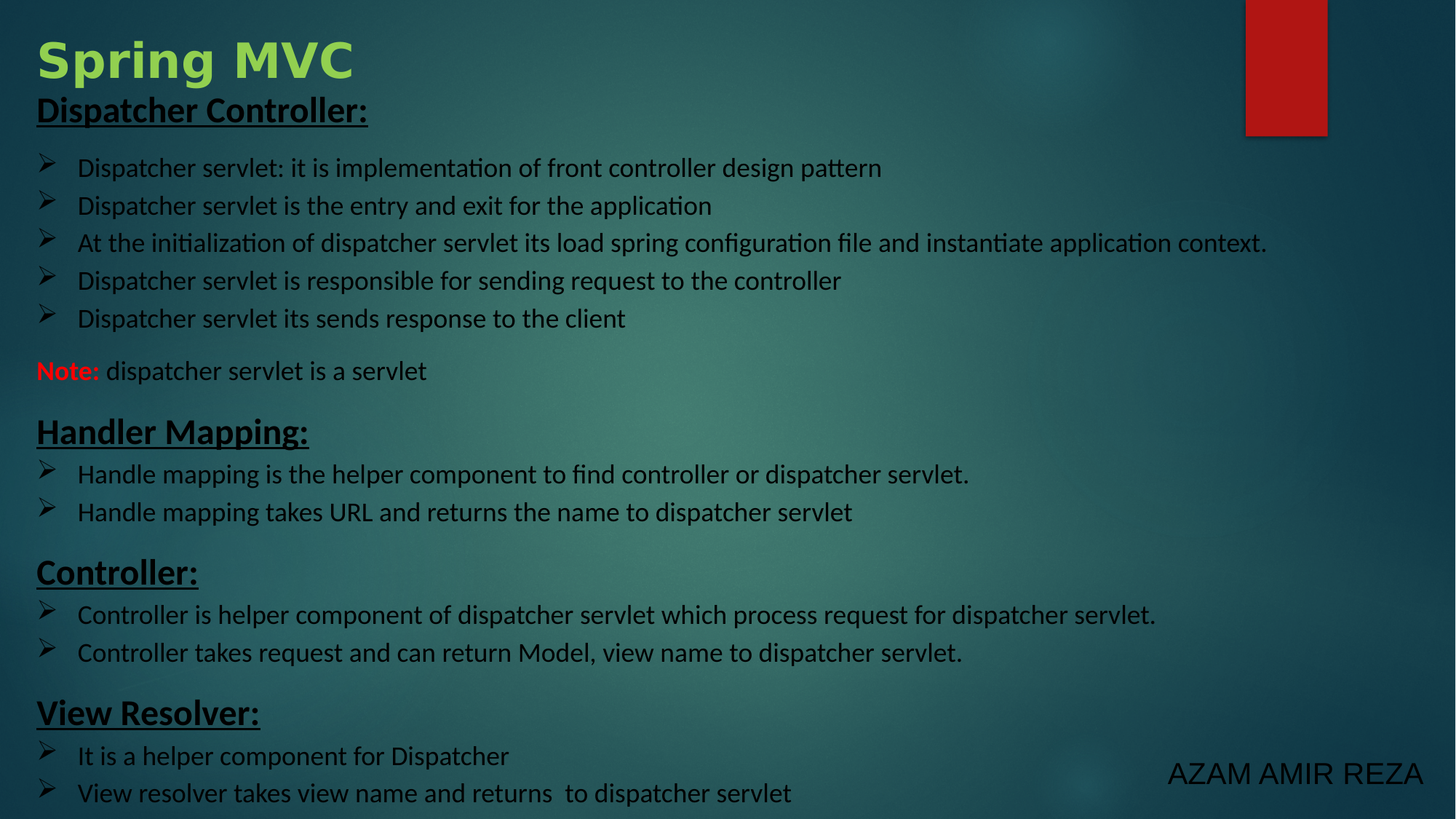

Spring MVC
Dispatcher Controller:
Dispatcher servlet: it is implementation of front controller design pattern
Dispatcher servlet is the entry and exit for the application
At the initialization of dispatcher servlet its load spring configuration file and instantiate application context.
Dispatcher servlet is responsible for sending request to the controller
Dispatcher servlet its sends response to the client
Note: dispatcher servlet is a servlet
Handler Mapping:
Handle mapping is the helper component to find controller or dispatcher servlet.
Handle mapping takes URL and returns the name to dispatcher servlet
Controller:
Controller is helper component of dispatcher servlet which process request for dispatcher servlet.
Controller takes request and can return Model, view name to dispatcher servlet.
View Resolver:
It is a helper component for Dispatcher
View resolver takes view name and returns  to dispatcher servlet

AZAM AMIR REZA